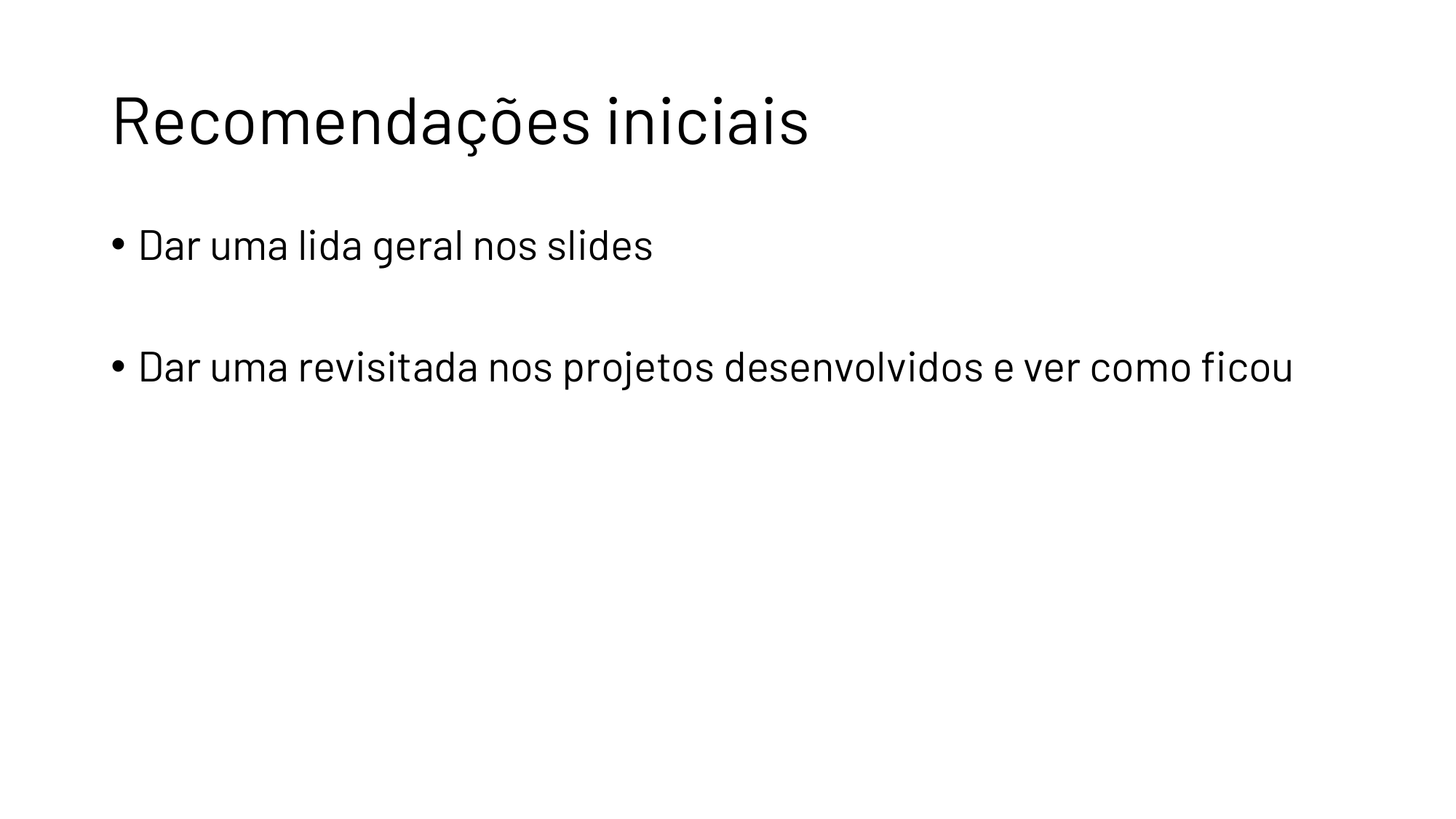

# Recomendações iniciais
Dar uma lida geral nos slides

Dar uma revisitada nos projetos desenvolvidos e ver como ficou